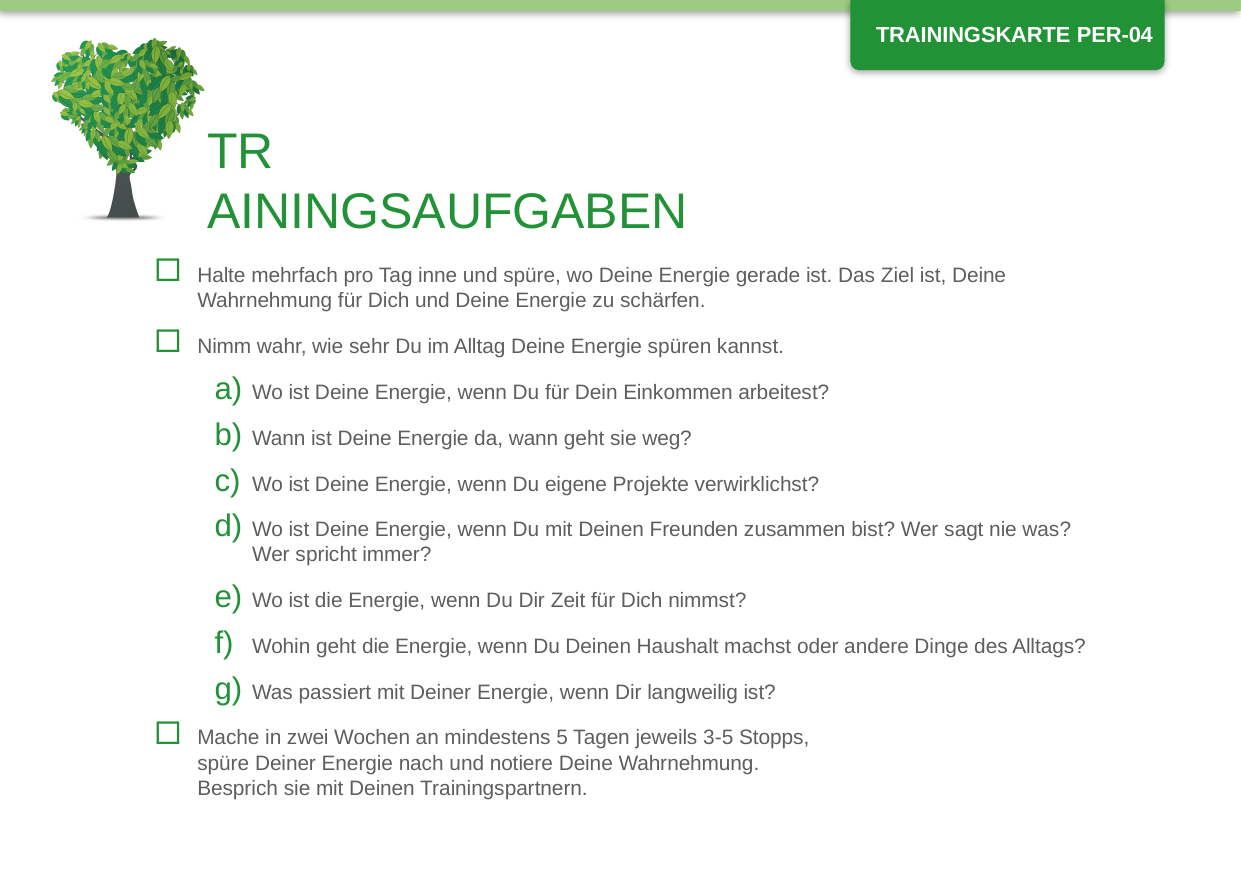

Halte mehrfach pro Tag inne und spüre, wo Deine Energie gerade ist. Das Ziel ist, Deine Wahrnehmung für Dich und Deine Energie zu schärfen.
Nimm wahr, wie sehr Du im Alltag Deine Energie spüren kannst.
Wo ist Deine Energie, wenn Du für Dein Einkommen arbeitest?
Wann ist Deine Energie da, wann geht sie weg?
Wo ist Deine Energie, wenn Du eigene Projekte verwirklichst?
Wo ist Deine Energie, wenn Du mit Deinen Freunden zusammen bist? Wer sagt nie was? Wer spricht immer?
Wo ist die Energie, wenn Du Dir Zeit für Dich nimmst?
Wohin geht die Energie, wenn Du Deinen Haushalt machst oder andere Dinge des Alltags?
Was passiert mit Deiner Energie, wenn Dir langweilig ist?
Mache in zwei Wochen an mindestens 5 Tagen jeweils 3-5 Stopps,
spüre Deiner Energie nach und notiere Deine Wahrnehmung.
Besprich sie mit Deinen Trainingspartnern.